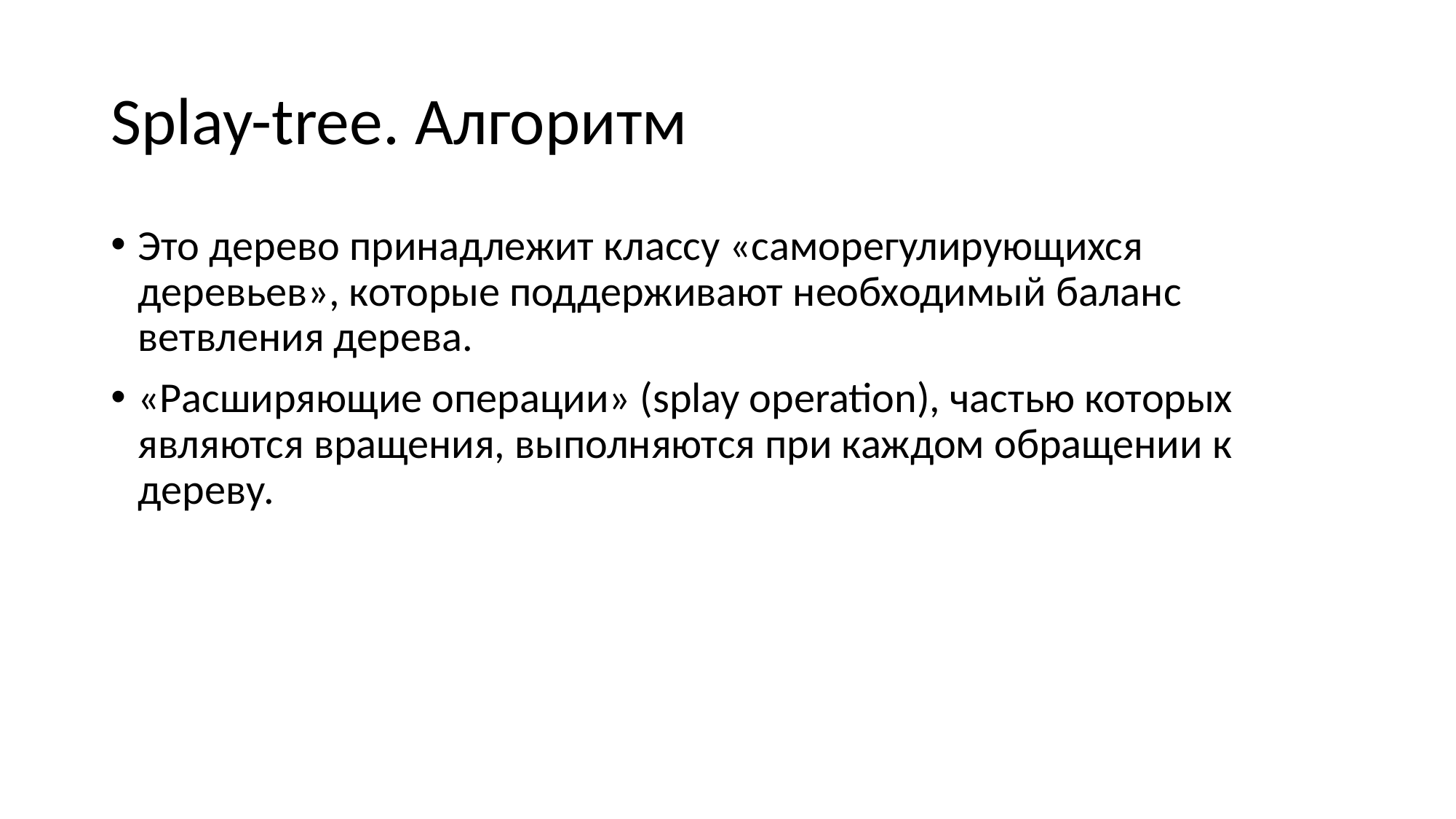

# Splay-tree. Алгоритм
Это дерево принадлежит классу «саморегулирующихся деревьев», которые поддерживают необходимый баланс ветвления дерева.
«Расширяющие операции» (splay operation), частью которых являются вращения, выполняются при каждом обращении к дереву.